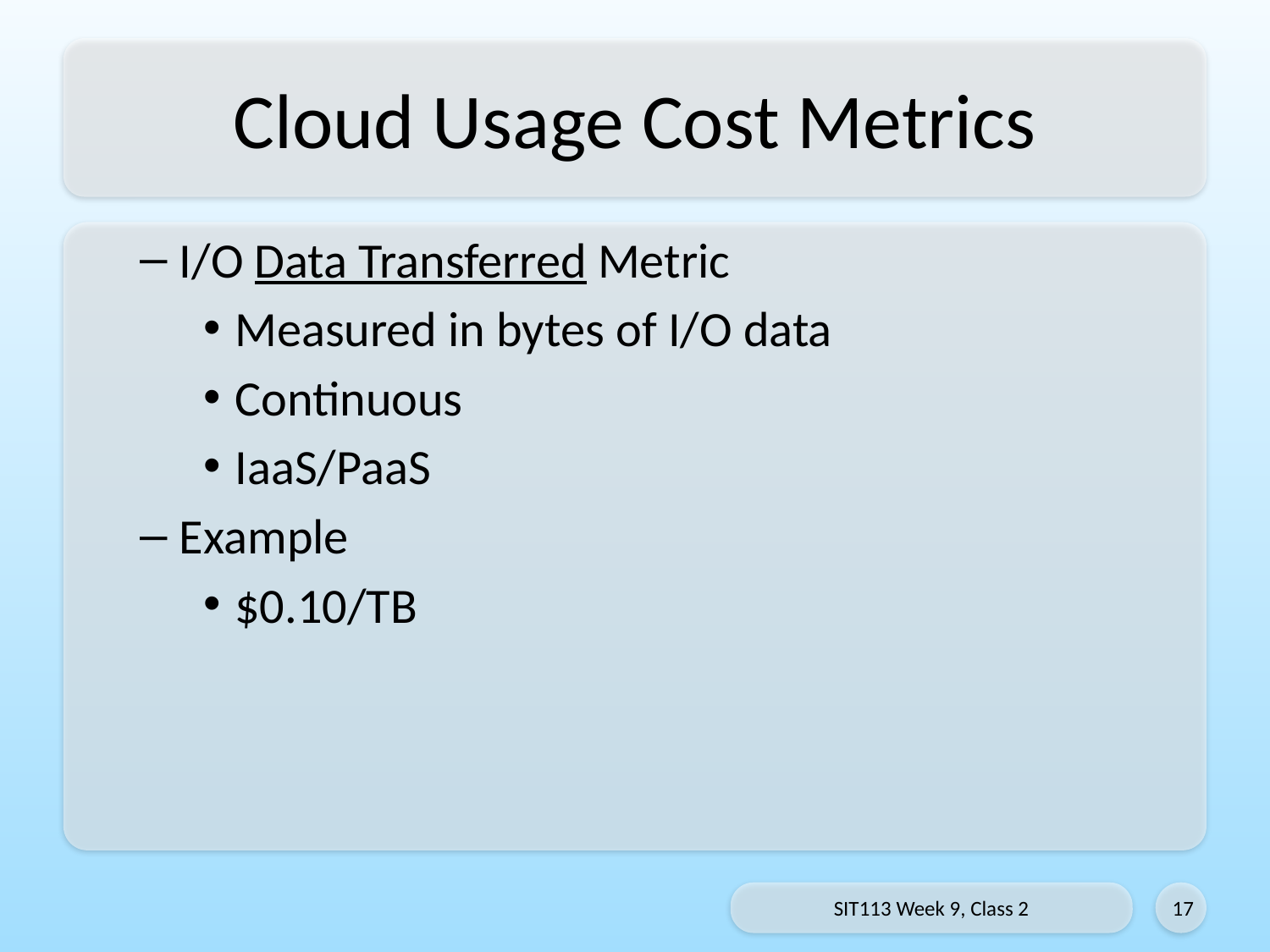

# Cloud Usage Cost Metrics
I/O Data Transferred Metric
Measured in bytes of I/O data
Continuous
IaaS/PaaS
Example
$0.10/TB
SIT113 Week 9, Class 2
17